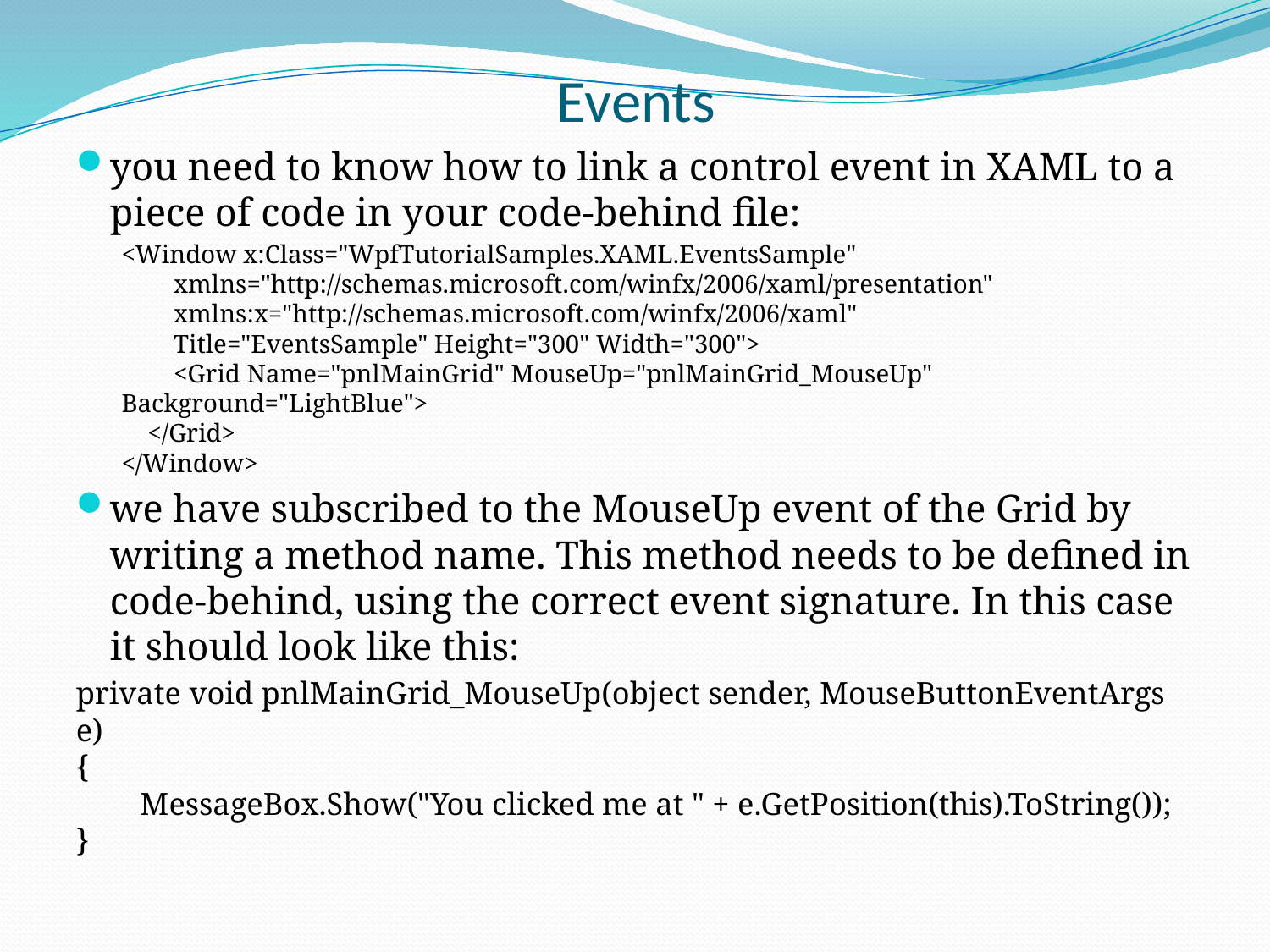

# Events
you need to know how to link a control event in XAML to a piece of code in your code-behind file:
<Window x:Class="WpfTutorialSamples.XAML.EventsSample"
        xmlns="http://schemas.microsoft.com/winfx/2006/xaml/presentation"
        xmlns:x="http://schemas.microsoft.com/winfx/2006/xaml"
        Title="EventsSample" Height="300" Width="300">
        <Grid Name="pnlMainGrid" MouseUp="pnlMainGrid_MouseUp" Background="LightBlue">                       
    </Grid>
</Window>
we have subscribed to the MouseUp event of the Grid by writing a method name. This method needs to be defined in code-behind, using the correct event signature. In this case it should look like this:
private void pnlMainGrid_MouseUp(object sender, MouseButtonEventArgs e)
{
        MessageBox.Show("You clicked me at " + e.GetPosition(this).ToString());
}